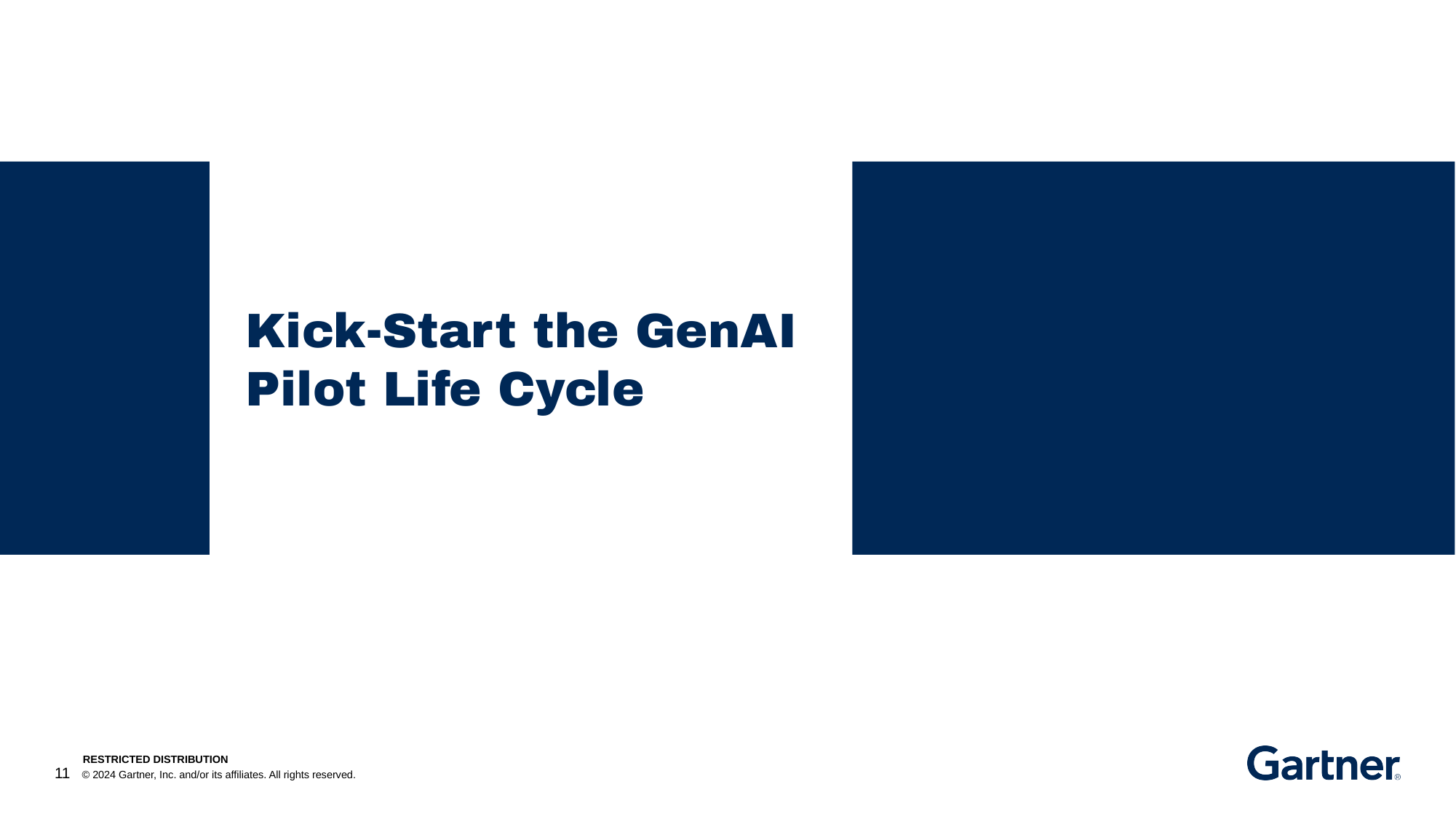

# Kick-Start the GenAI Pilot Life Cycle